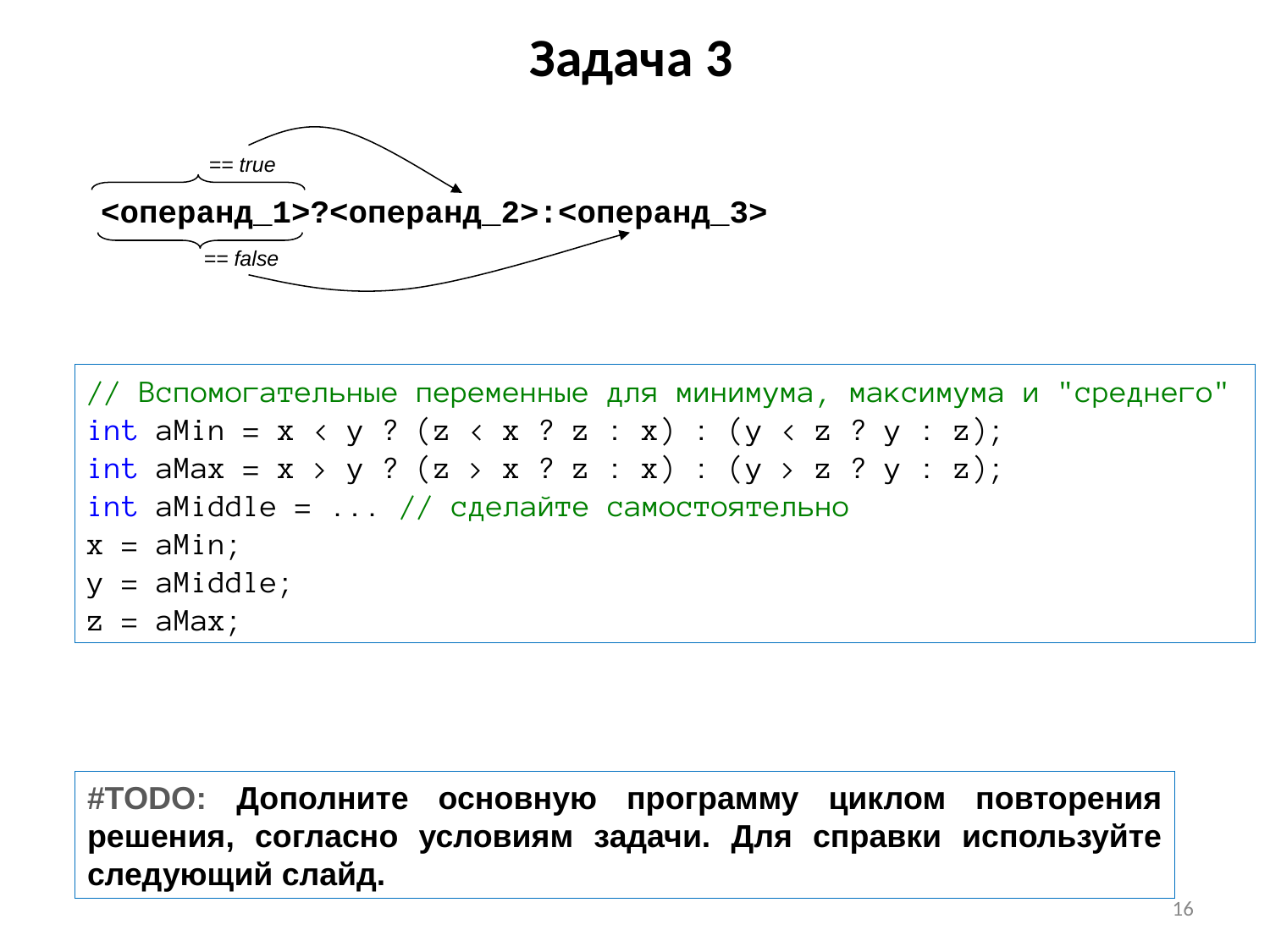

# Задача 3

== true
<операнд_1>?<операнд_2>:<операнд_3>

== false
// Вспомогательные переменные для минимума, максимума и "среднего"
int aMin = x < y ? (z < x ? z : x) : (y < z ? y : z);
int aMax = x > y ? (z > x ? z : x) : (y > z ? y : z);
int aMiddle = ... // сделайте самостоятельно
x = aMin;
y = aMiddle;
z = aMax;
#TODO: Дополните основную программу циклом повторения решения, согласно условиям задачи. Для справки используйте следующий слайд.
16